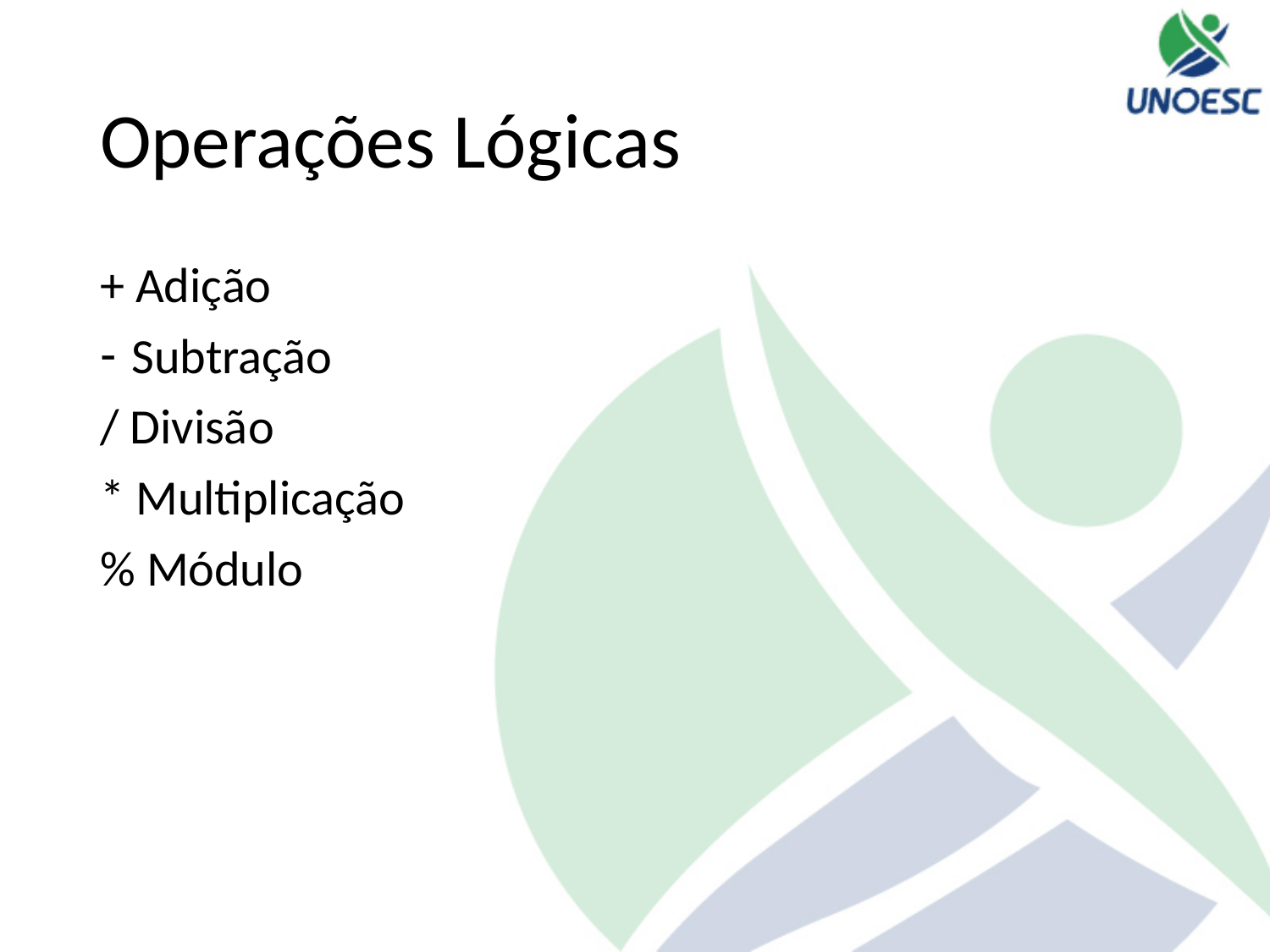

# Operações Lógicas
+ Adição
Subtração
/ Divisão
* Multiplicação
% Módulo